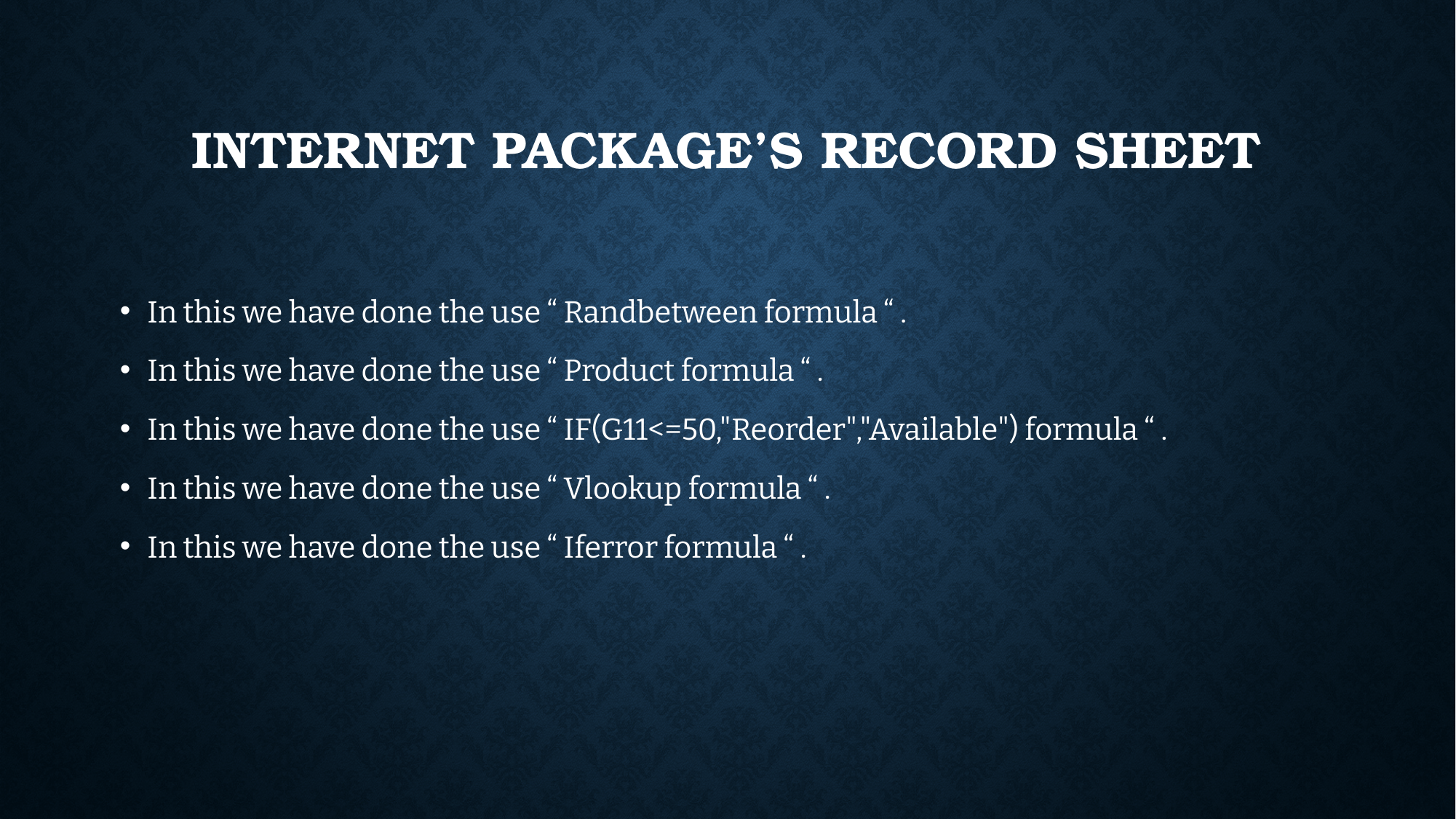

# INTERNET PACKAGE’S RECORD SHEET
In this we have done the use “ Randbetween formula “ .
In this we have done the use “ Product formula “ .
In this we have done the use “ IF(G11<=50,"Reorder","Available") formula “ .
In this we have done the use “ Vlookup formula “ .
In this we have done the use “ Iferror formula “ .